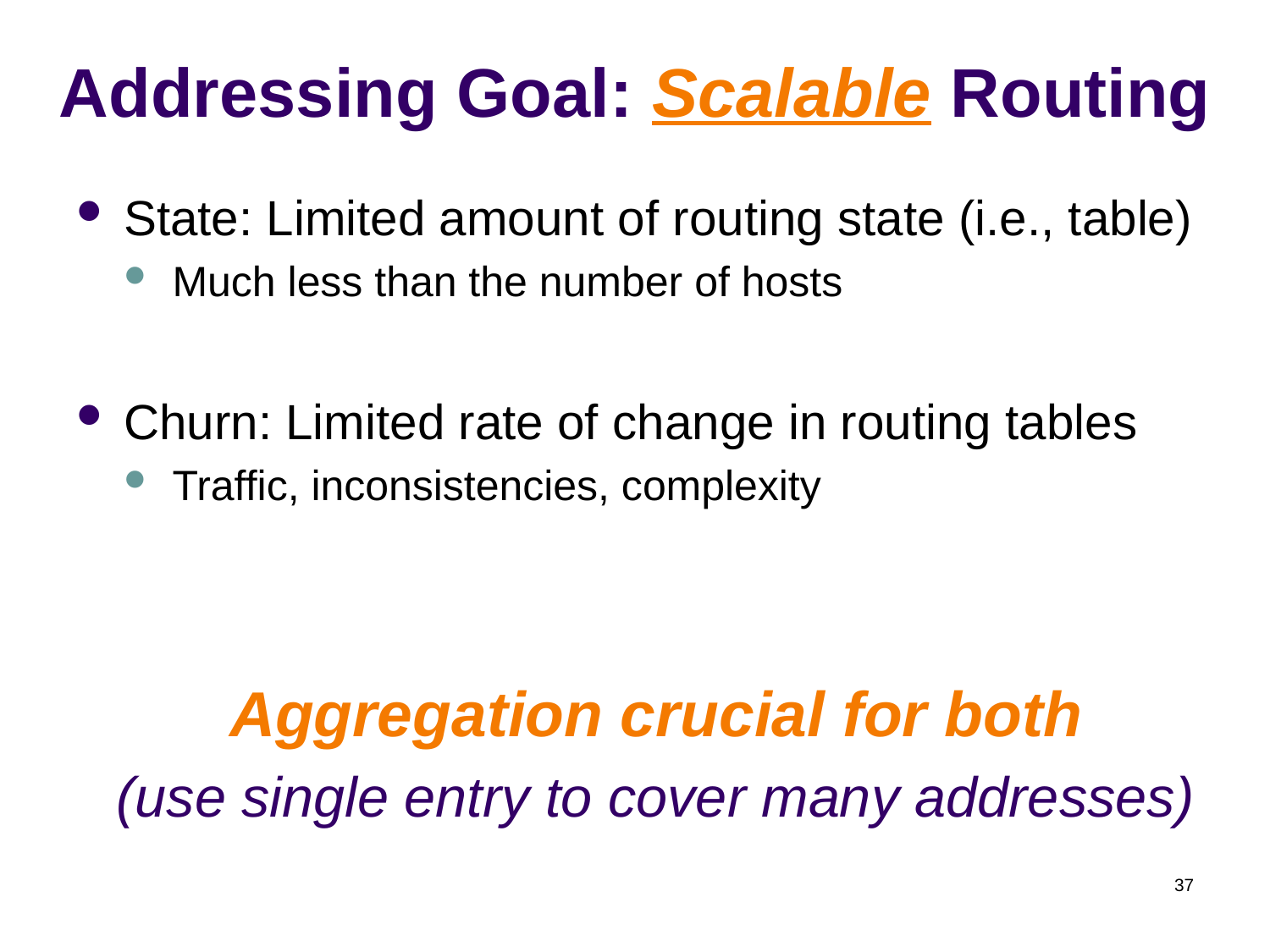

# Addressing Goal: Scalable Routing
State: Limited amount of routing state (i.e., table)
Much less than the number of hosts

Churn: Limited rate of change in routing tables
Traffic, inconsistencies, complexity

Aggregation crucial for both
(use single entry to cover many addresses)

37